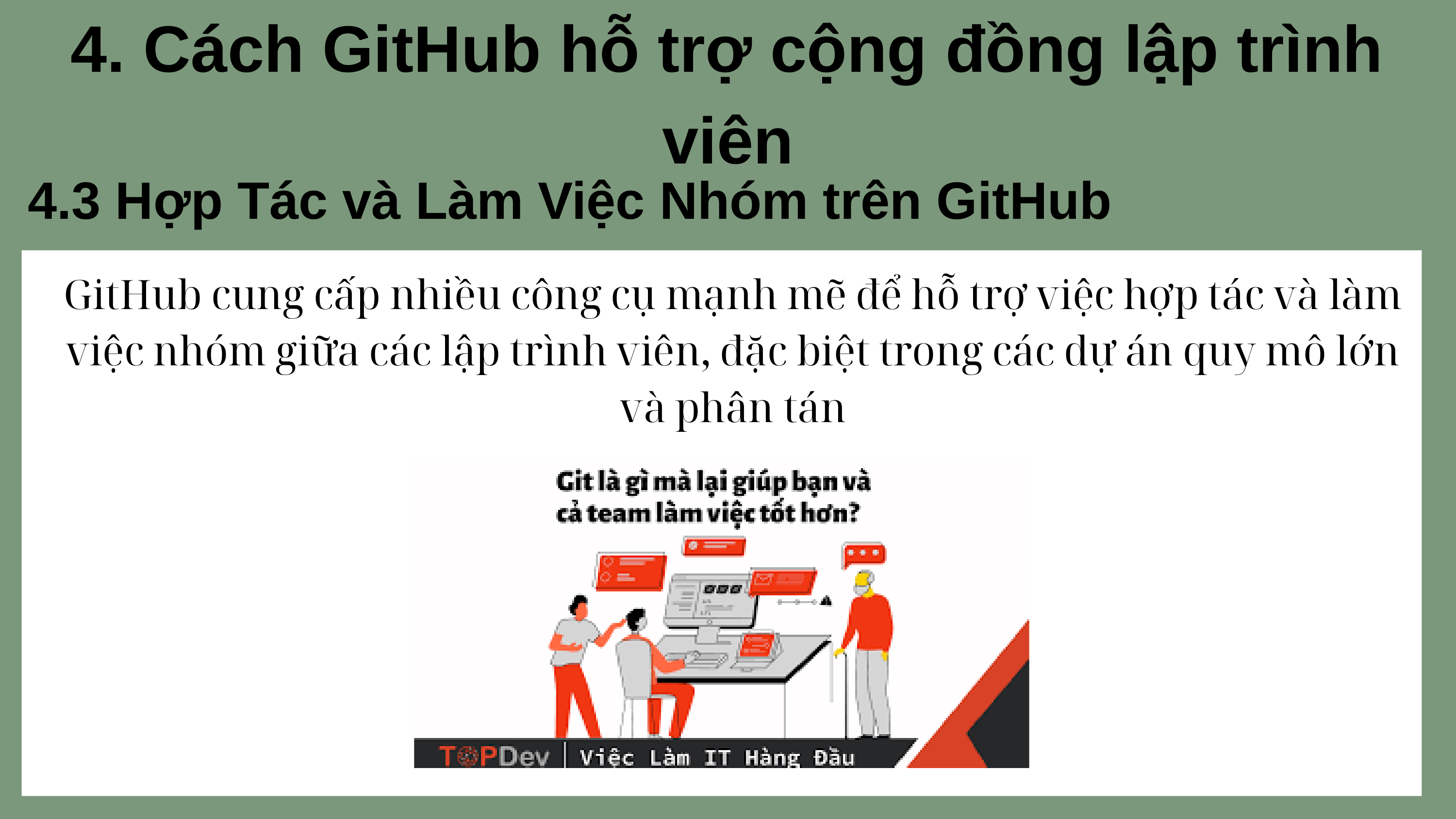

4. Cách GitHub hỗ trợ cộng đồng lập trình viên

4.3 Hợp Tác và Làm Việc Nhóm trên GitHub

GitHub cung cấp nhiều công cụ mạnh mẽ để hỗ trợ việc hợp tác và làm việc nhóm giữa các lập trình viên, đặc biệt trong các dự án quy mô lớn và phân tán